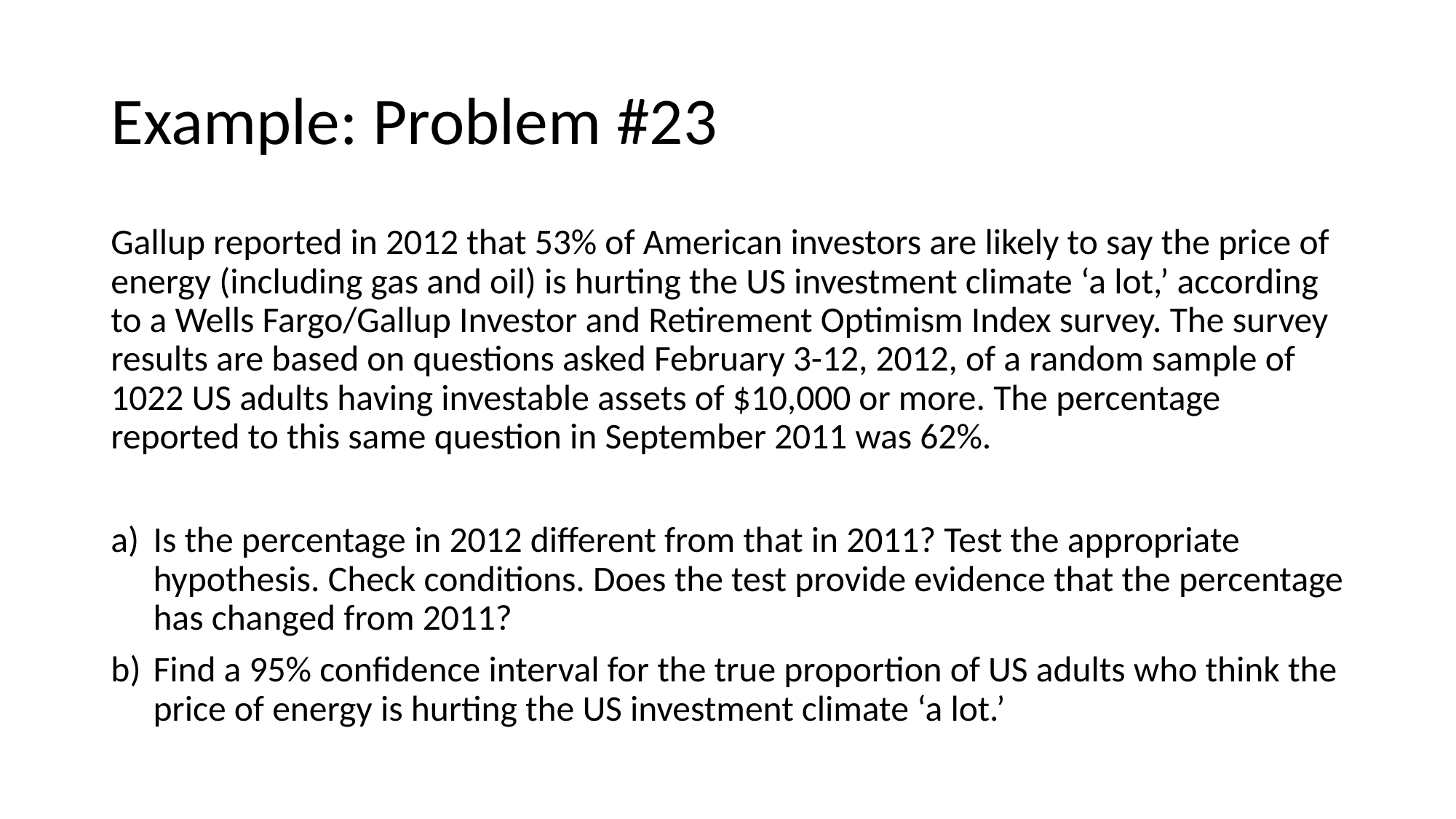

# Example: Problem #23
Gallup reported in 2012 that 53% of American investors are likely to say the price of energy (including gas and oil) is hurting the US investment climate ‘a lot,’ according to a Wells Fargo/Gallup Investor and Retirement Optimism Index survey. The survey results are based on questions asked February 3-12, 2012, of a random sample of 1022 US adults having investable assets of $10,000 or more. The percentage reported to this same question in September 2011 was 62%.

Is the percentage in 2012 different from that in 2011? Test the appropriate hypothesis. Check conditions. Does the test provide evidence that the percentage has changed from 2011?
Find a 95% confidence interval for the true proportion of US adults who think the price of energy is hurting the US investment climate ‘a lot.’